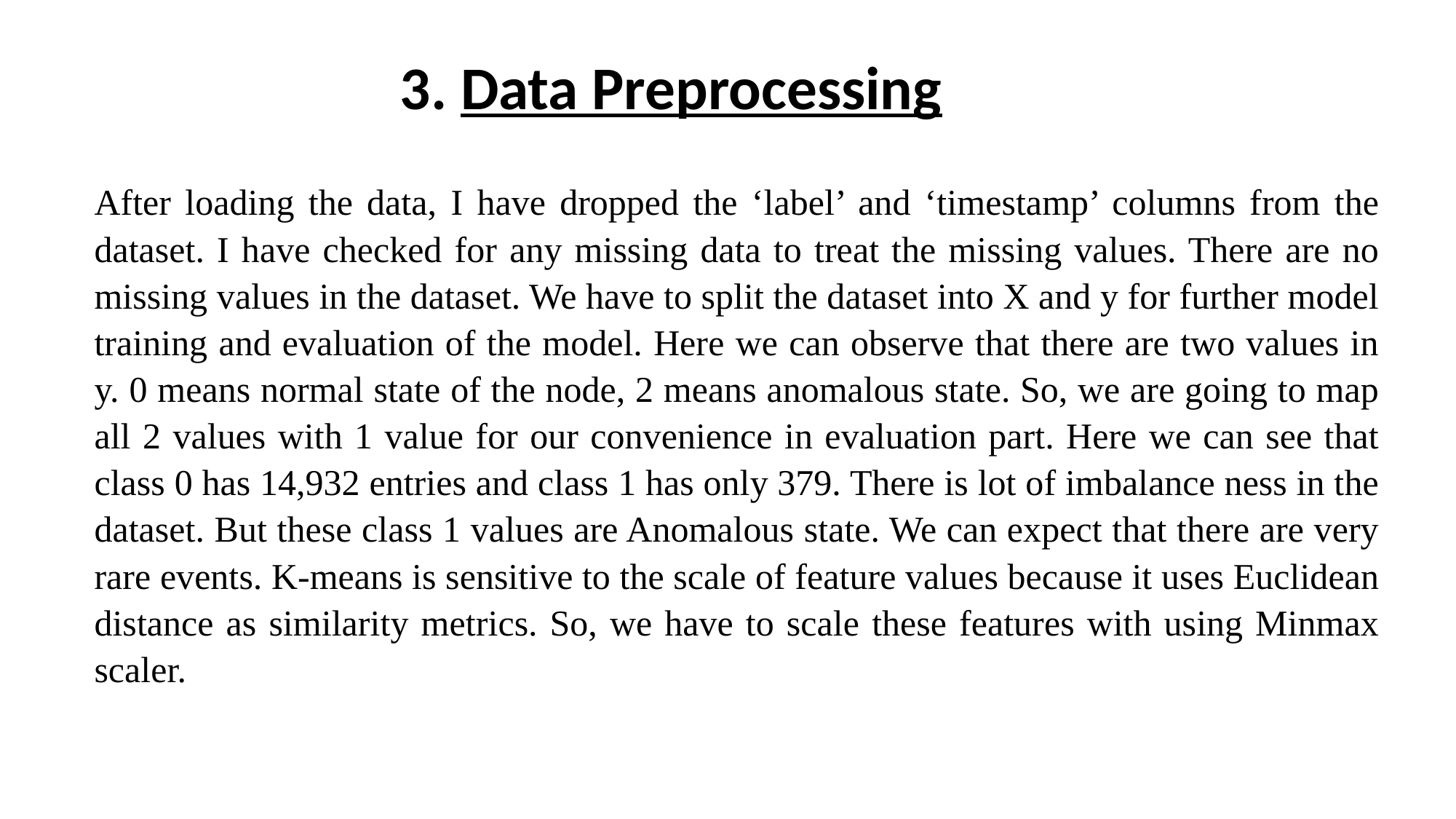

3. Data Preprocessing
After loading the data, I have dropped the ‘label’ and ‘timestamp’ columns from the dataset. I have checked for any missing data to treat the missing values. There are no missing values in the dataset. We have to split the dataset into X and y for further model training and evaluation of the model. Here we can observe that there are two values in y. 0 means normal state of the node, 2 means anomalous state. So, we are going to map all 2 values with 1 value for our convenience in evaluation part. Here we can see that class 0 has 14,932 entries and class 1 has only 379. There is lot of imbalance ness in the dataset. But these class 1 values are Anomalous state. We can expect that there are very rare events. K-means is sensitive to the scale of feature values because it uses Euclidean distance as similarity metrics. So, we have to scale these features with using Minmax scaler.